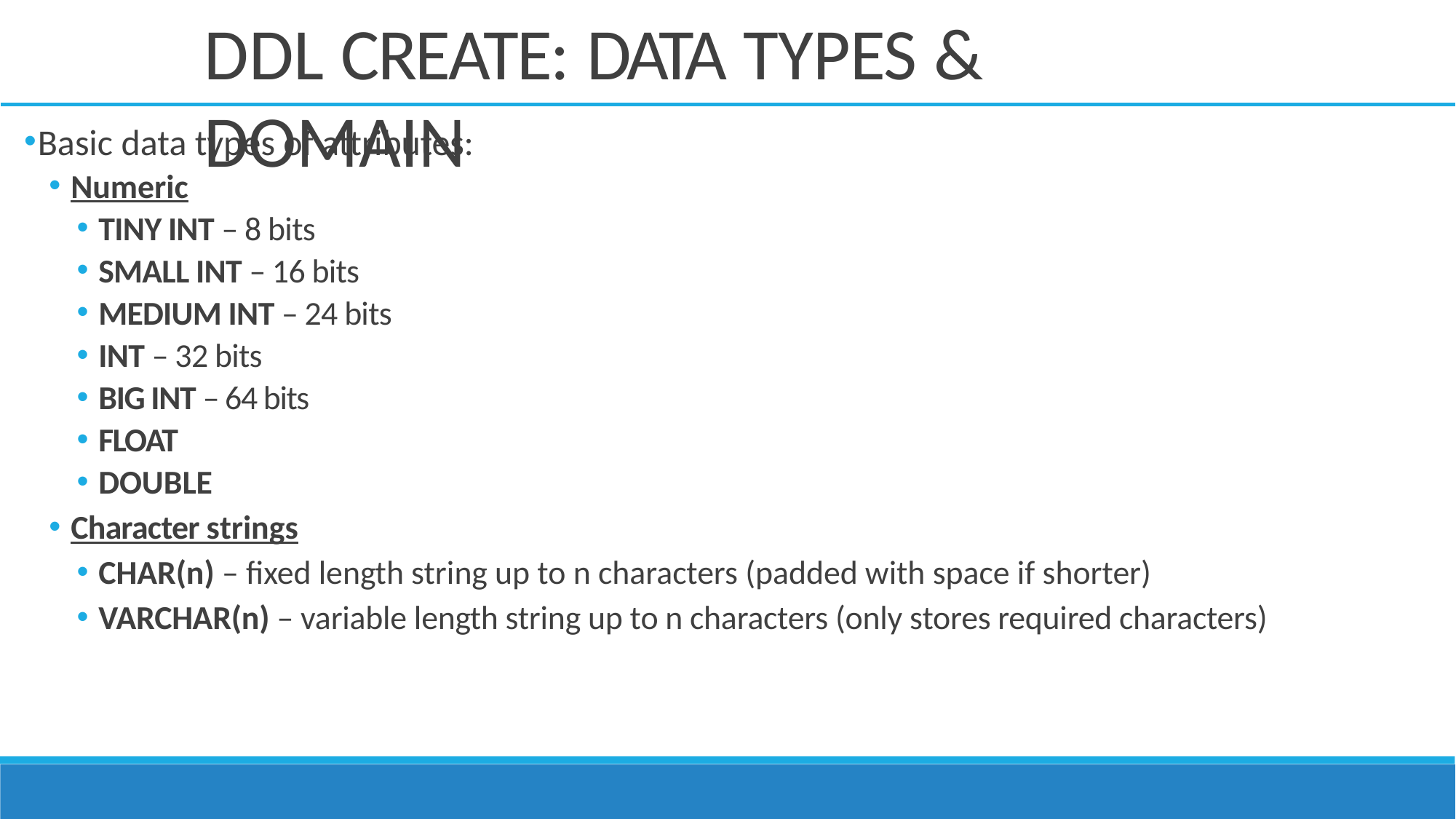

# DDL CREATE: DATA TYPES & DOMAIN

Basic data types of attributes:
Numeric
TINY INT – 8 bits
SMALL INT – 16 bits
MEDIUM INT – 24 bits
INT – 32 bits
BIG INT – 64 bits
FLOAT
DOUBLE
Character strings
CHAR(n) – fixed length string up to n characters (padded with space if shorter)
VARCHAR(n) – variable length string up to n characters (only stores required characters)